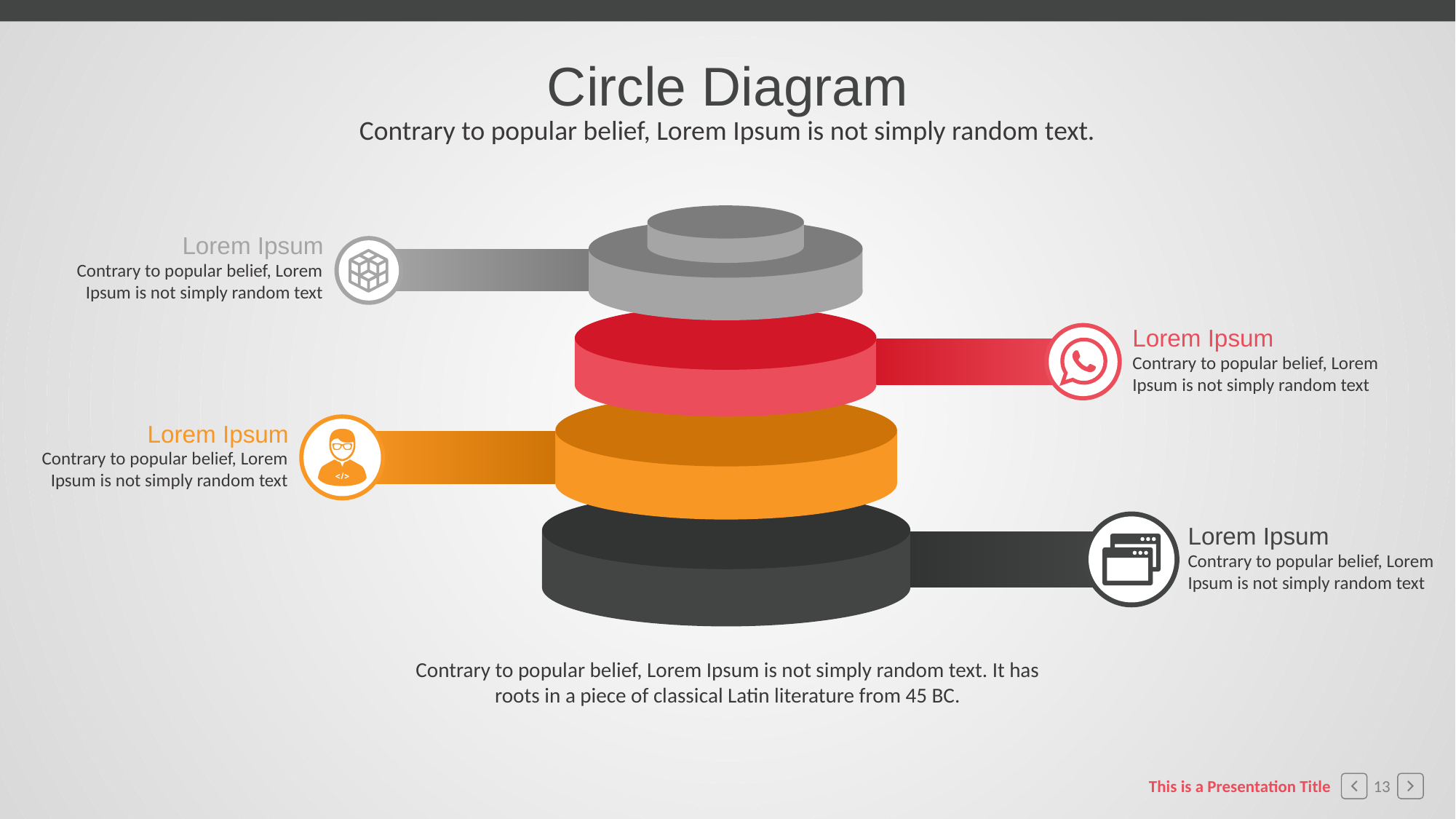

Circle Diagram
Contrary to popular belief, Lorem Ipsum is not simply random text.

Lorem Ipsum

Contrary to popular belief, Lorem Ipsum is not simply random text

Lorem Ipsum

Contrary to popular belief, Lorem Ipsum is not simply random text

Lorem Ipsum

Contrary to popular belief, Lorem Ipsum is not simply random text

Lorem Ipsum

Contrary to popular belief, Lorem Ipsum is not simply random text
Contrary to popular belief, Lorem Ipsum is not simply random text. It has roots in a piece of classical Latin literature from 45 BC.
This is a Presentation Title
13